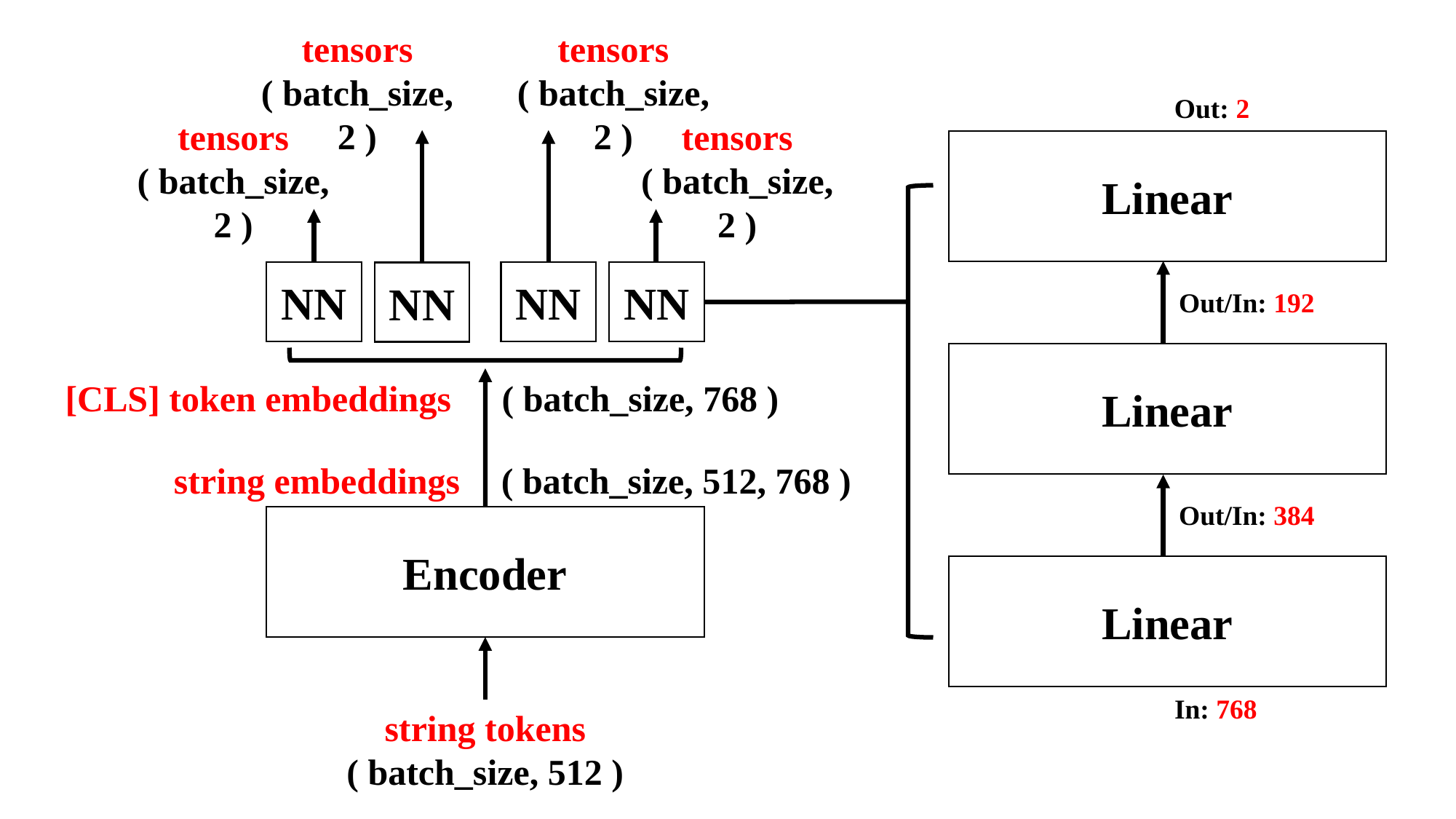

tensors
( batch_size, 2 )
tensors
( batch_size, 2 )
Out: 2
tensors
( batch_size, 2 )
tensors
( batch_size, 2 )
Linear

NN
NN
NN
NN
Out/In: 192
Linear
[CLS] token embeddings	( batch_size, 768 )
string embeddings	( batch_size, 512, 768 )
Out/In: 384
Encoder
Linear
In: 768
string tokens
( batch_size, 512 )